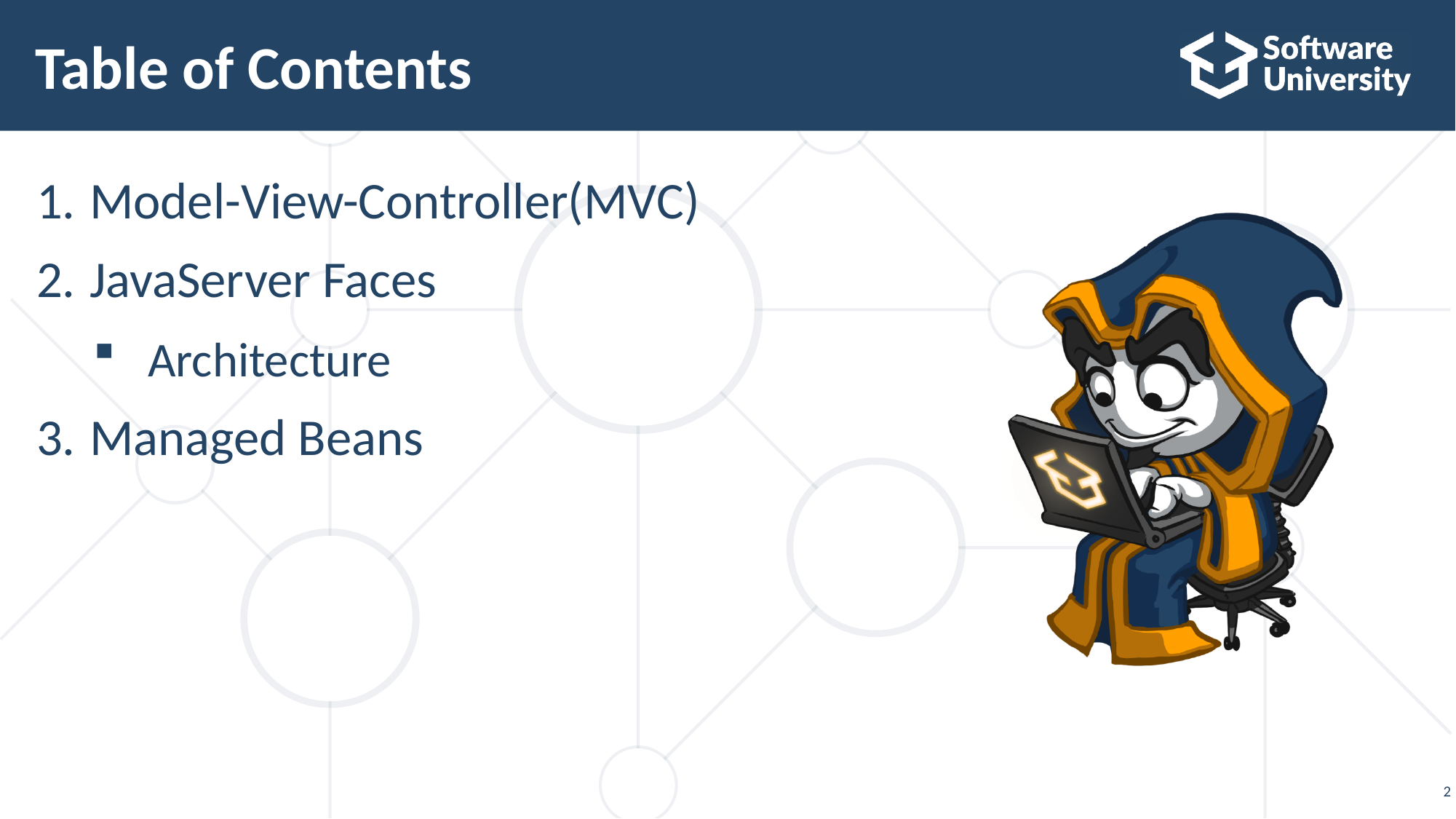

# Table of Contents
Model-View-Controller(MVC)
JavaServer Faces
Architecture
Managed Beans
2